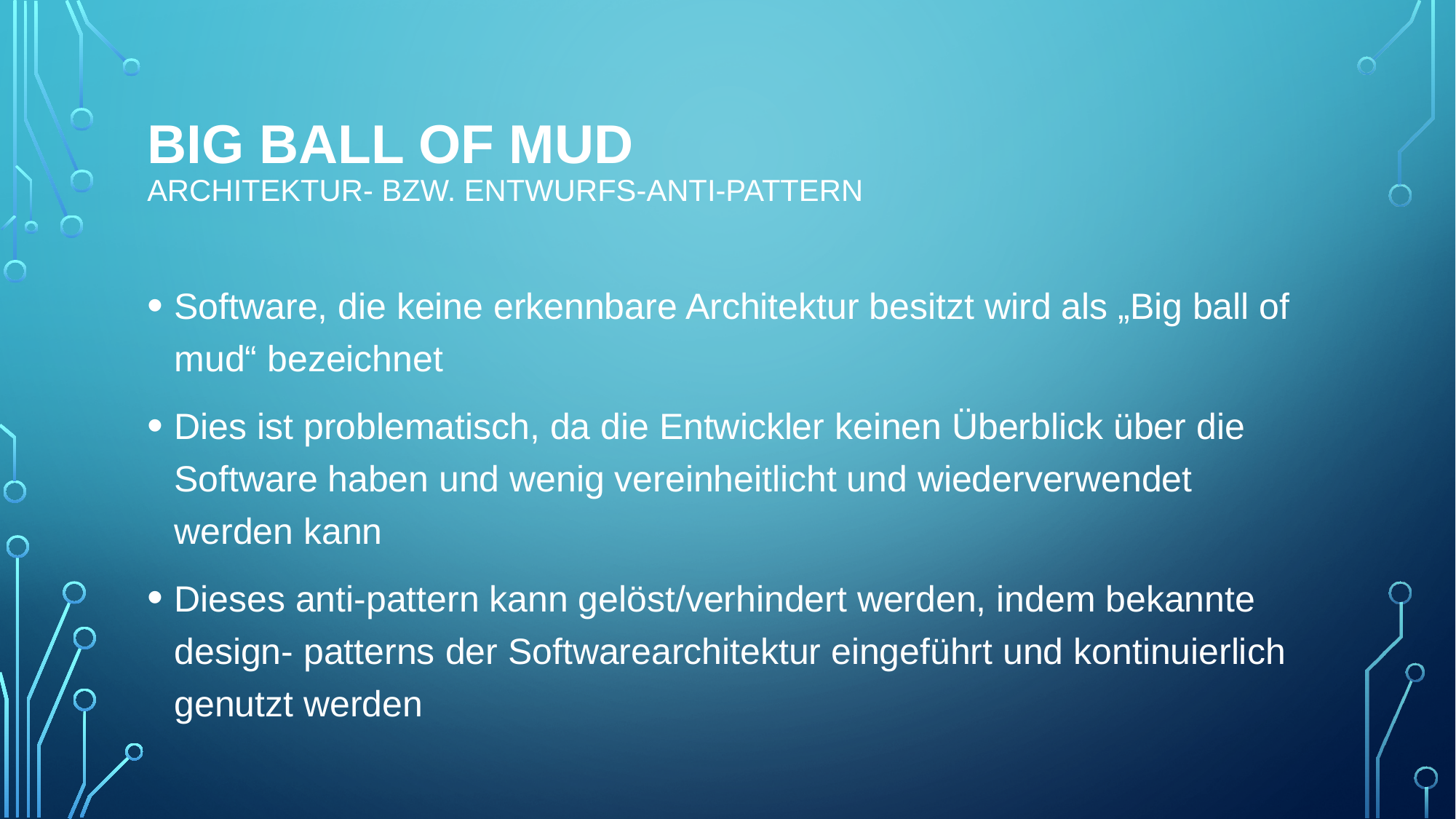

# Big ball of mud Architektur- bzw. Entwurfs-Anti-Pattern
Software, die keine erkennbare Architektur besitzt wird als „Big ball of mud“ bezeichnet
Dies ist problematisch, da die Entwickler keinen Überblick über die Software haben und wenig vereinheitlicht und wiederverwendet werden kann
Dieses anti-pattern kann gelöst/verhindert werden, indem bekannte design- patterns der Softwarearchitektur eingeführt und kontinuierlich genutzt werden